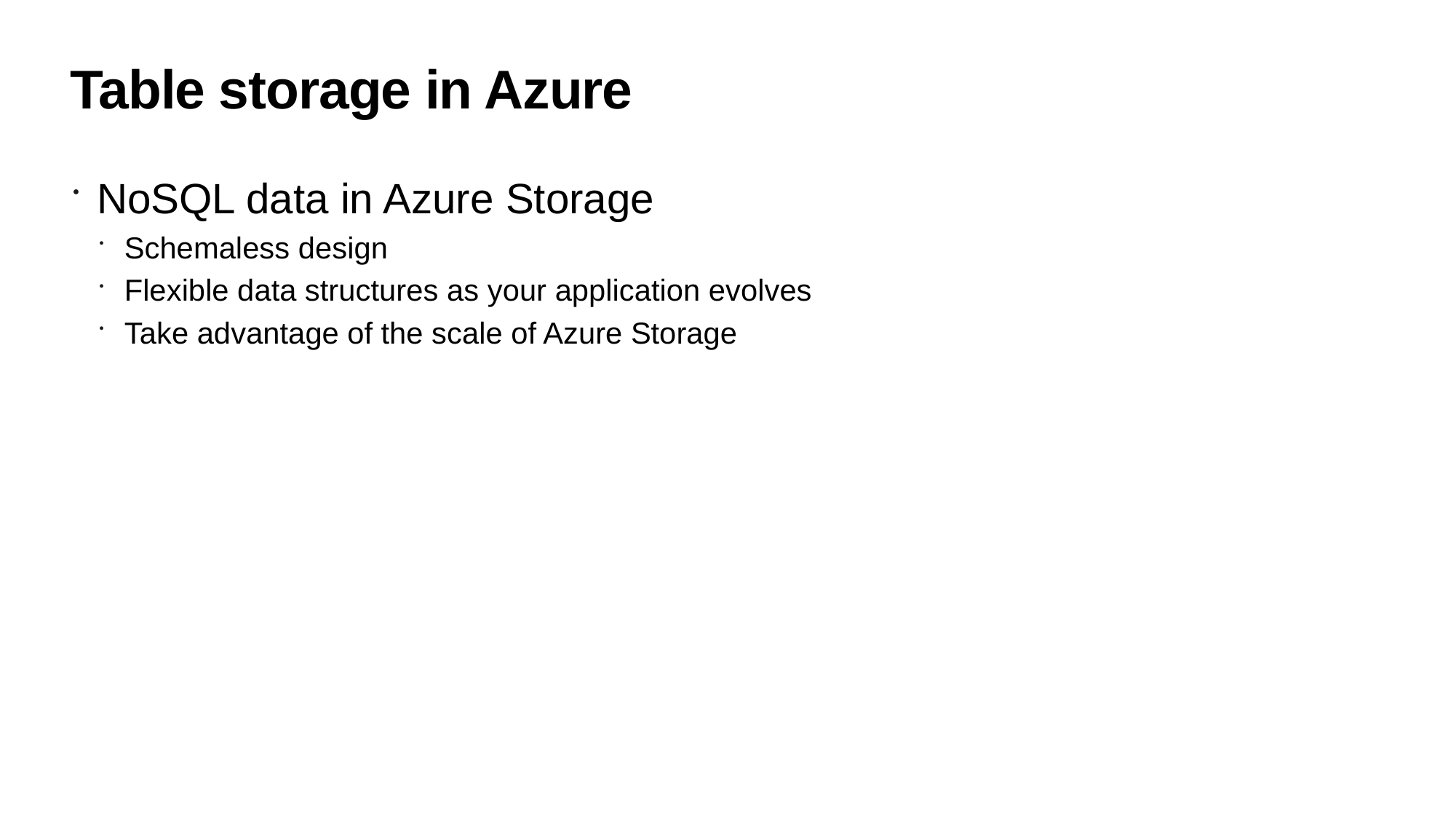

# Table storage in Azure
NoSQL data in Azure Storage
Schemaless design
Flexible data structures as your application evolves
Take advantage of the scale of Azure Storage